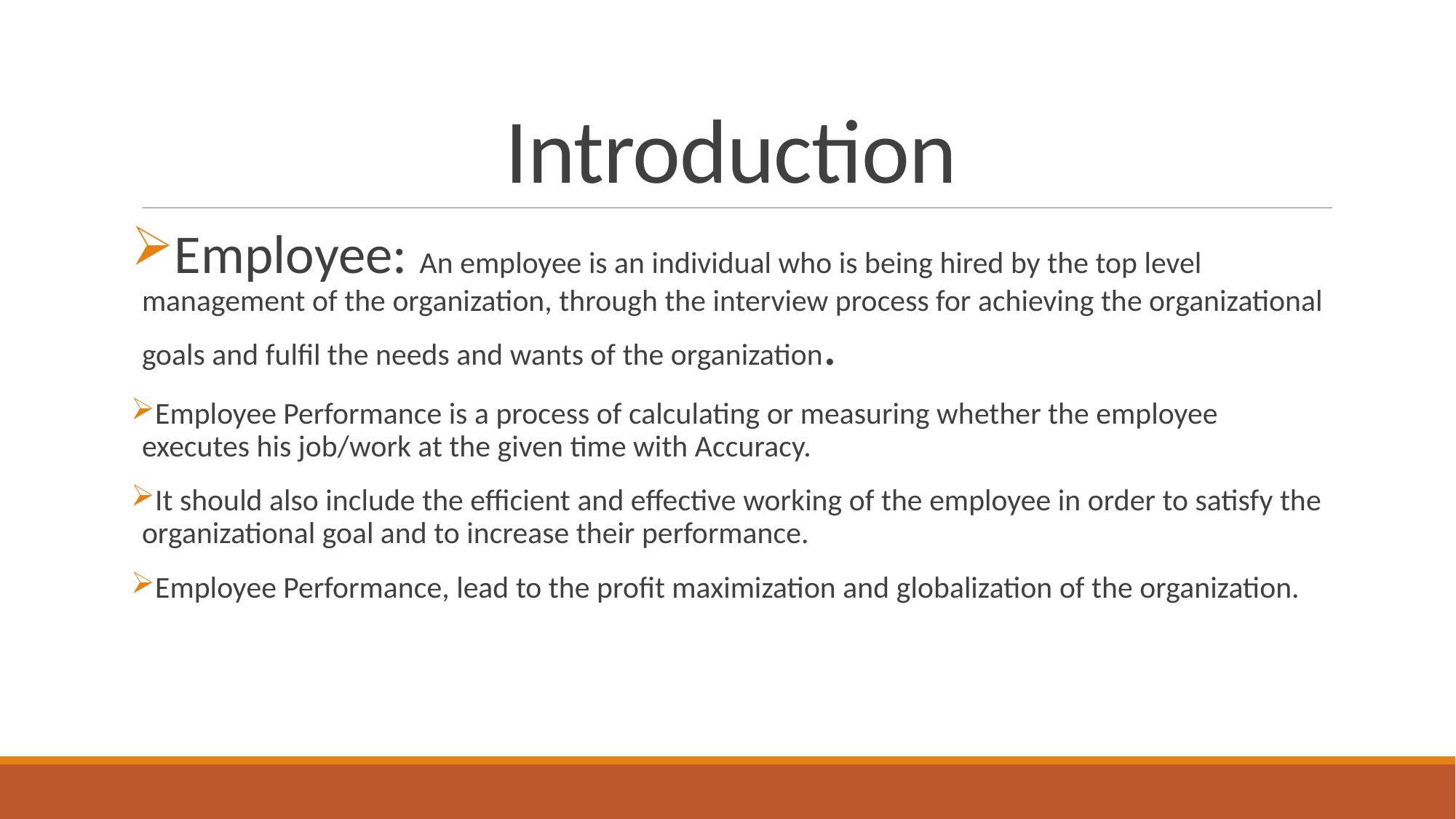

# Introduction
Employee: An employee is an individual who is being hired by the top level management of the organization, through the interview process for achieving the organizational goals and fulfil the needs and wants of the organization.
Employee Performance is a process of calculating or measuring whether the employee executes his job/work at the given time with Accuracy.
It should also include the efficient and effective working of the employee in order to satisfy the organizational goal and to increase their performance.
Employee Performance, lead to the profit maximization and globalization of the organization.